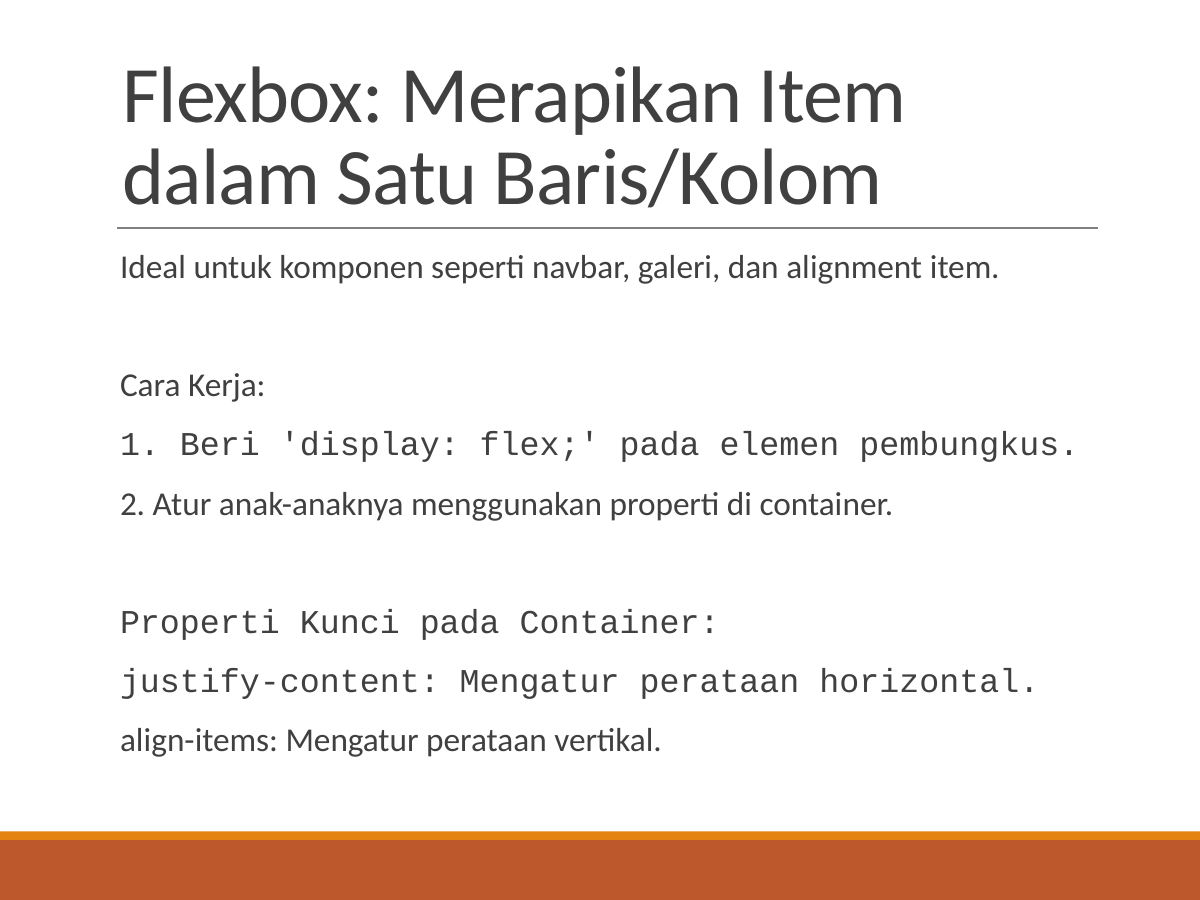

# Flexbox: Merapikan Item dalam Satu Baris/Kolom
Ideal untuk komponen seperti navbar, galeri, dan alignment item.

Cara Kerja:
1. Beri 'display: flex;' pada elemen pembungkus.
2. Atur anak-anaknya menggunakan properti di container.

Properti Kunci pada Container:
justify-content: Mengatur perataan horizontal.
align-items: Mengatur perataan vertikal.